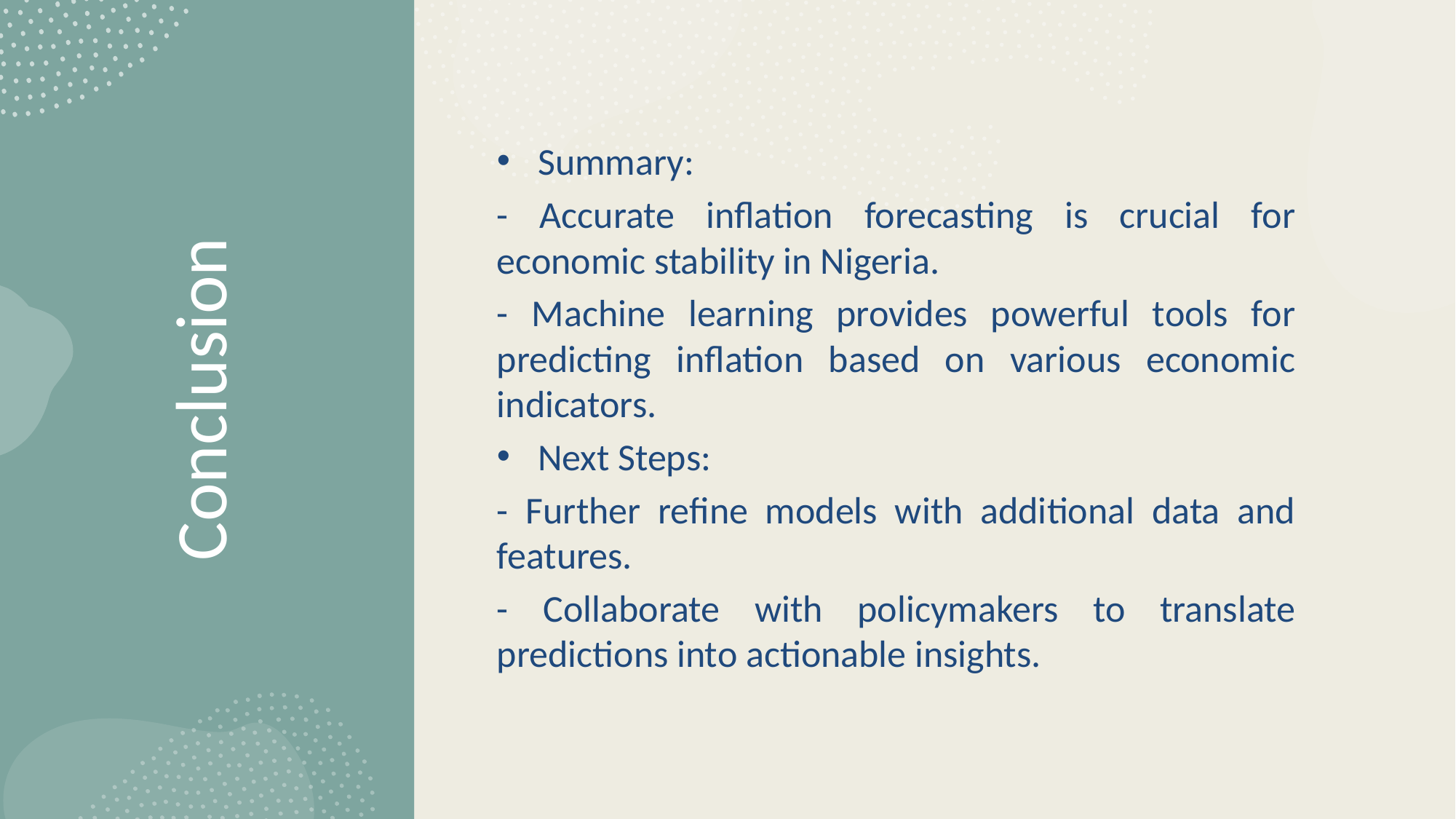

Summary:
- Accurate inflation forecasting is crucial for economic stability in Nigeria.
- Machine learning provides powerful tools for predicting inflation based on various economic indicators.
Next Steps:
- Further refine models with additional data and features.
- Collaborate with policymakers to translate predictions into actionable insights.
# Conclusion